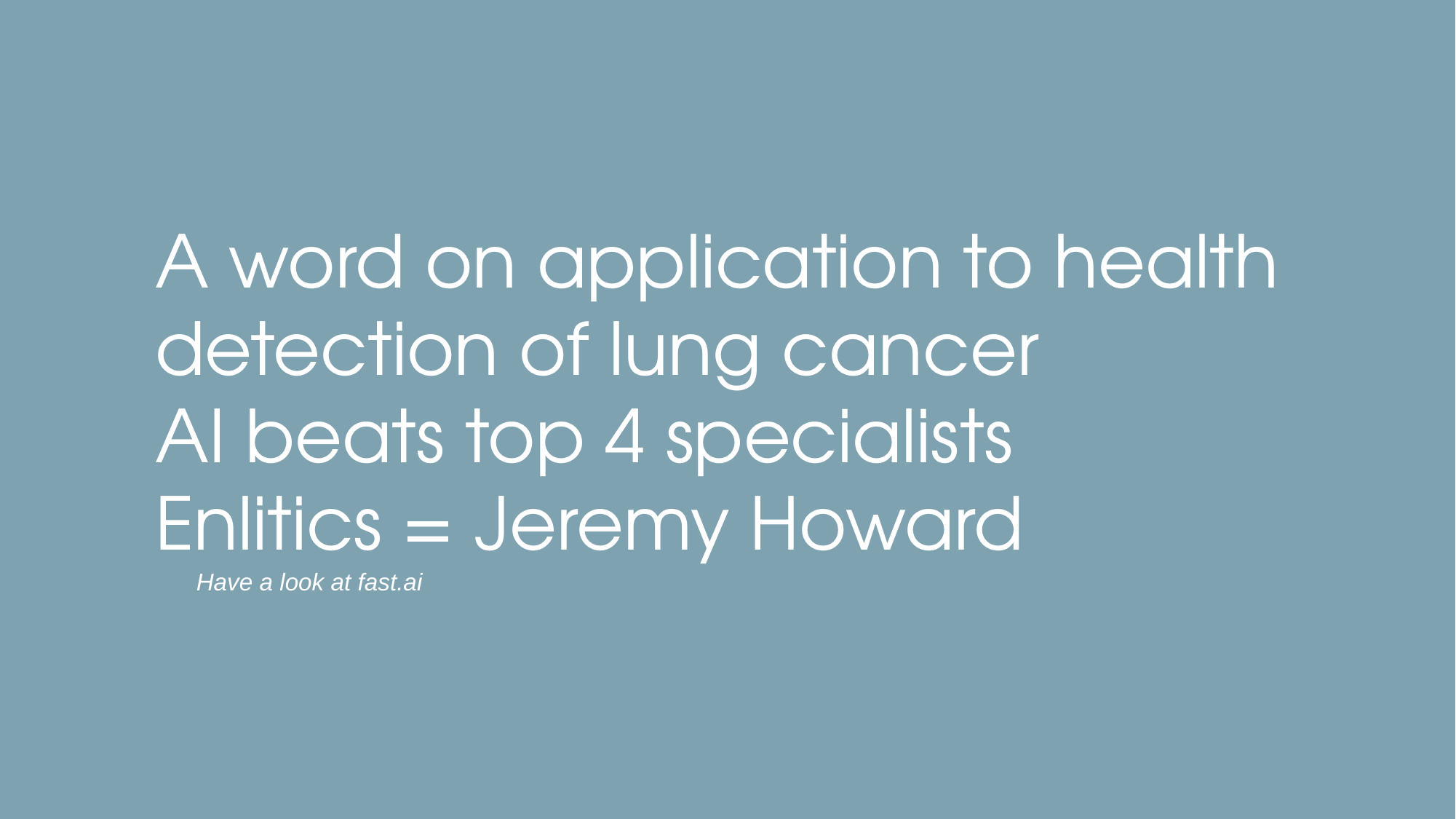

# A word on application to health detection of lung cancer AI beats top 4 specialists Enlitics = Jeremy Howard
Have a look at fast.ai